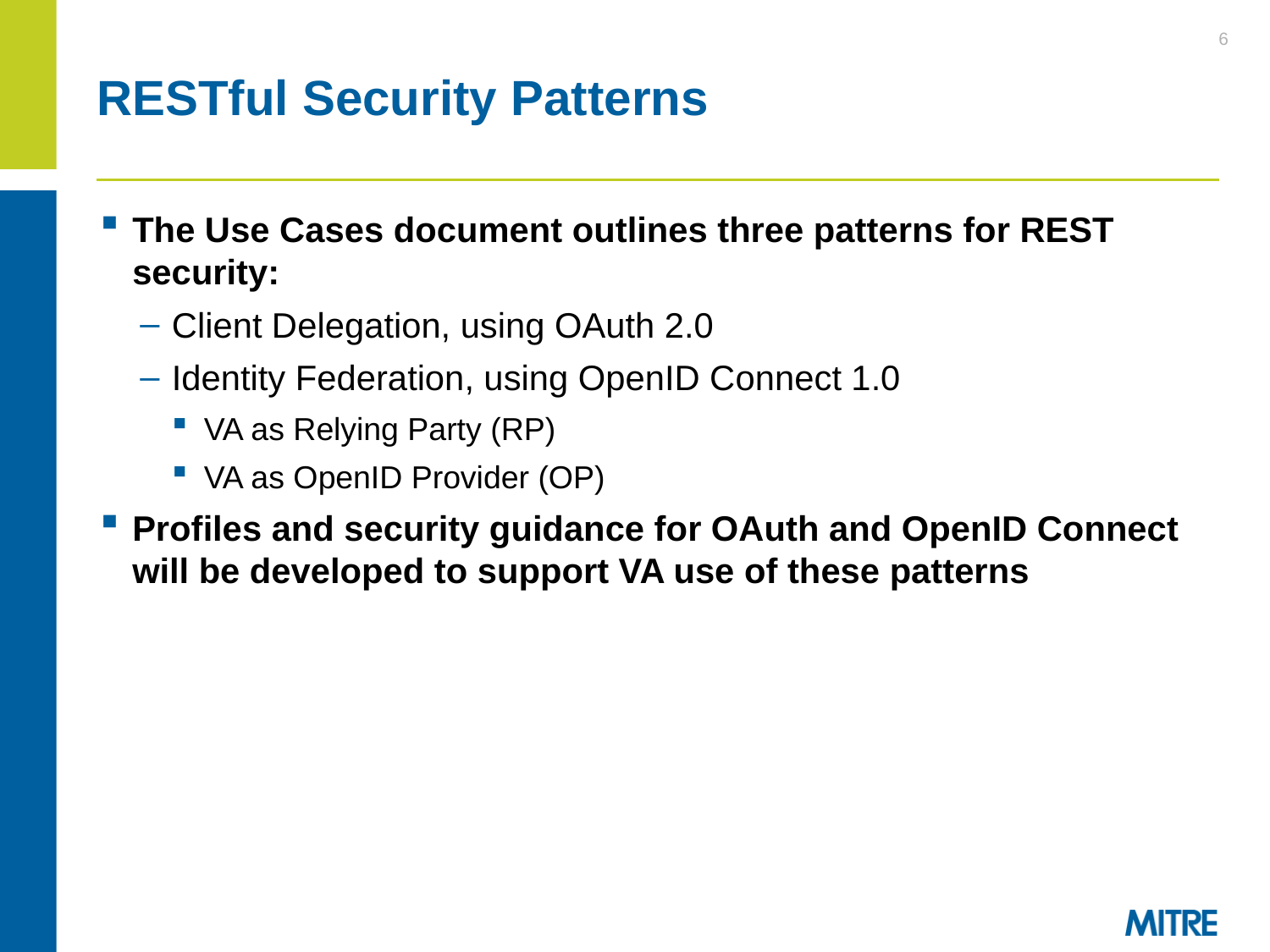

6
# RESTful Security Patterns
The Use Cases document outlines three patterns for REST security:
Client Delegation, using OAuth 2.0
Identity Federation, using OpenID Connect 1.0
VA as Relying Party (RP)
VA as OpenID Provider (OP)
Profiles and security guidance for OAuth and OpenID Connect will be developed to support VA use of these patterns